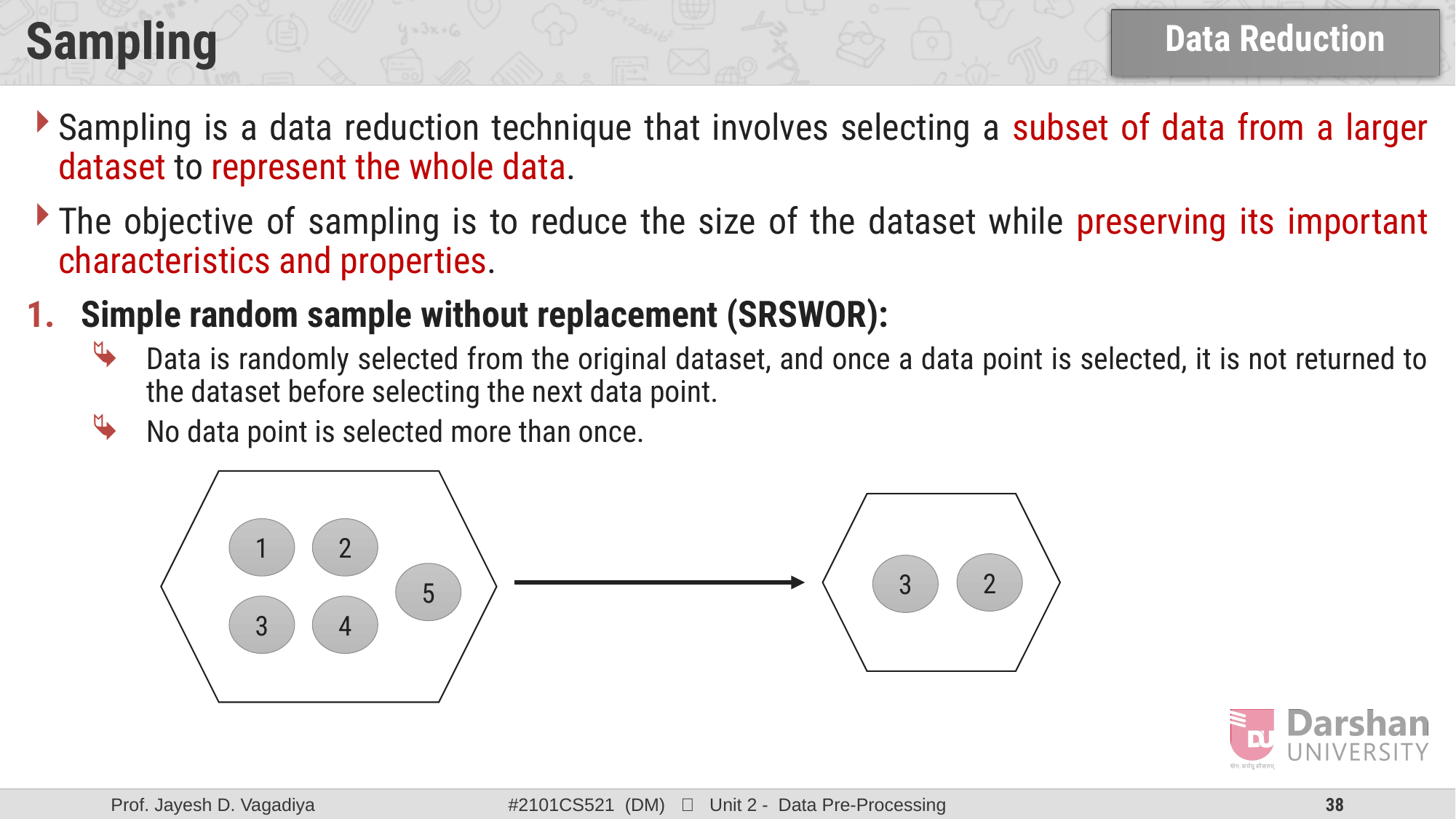

Data Reduction
# Sampling
Sampling is a data reduction technique that involves selecting a subset of data from a larger dataset to represent the whole data.
The objective of sampling is to reduce the size of the dataset while preserving its important characteristics and properties.
Simple random sample without replacement (SRSWOR):
Data is randomly selected from the original dataset, and once a data point is selected, it is not returned to the dataset before selecting the next data point.
No data point is selected more than once.

1
2
2
3
5
3
4